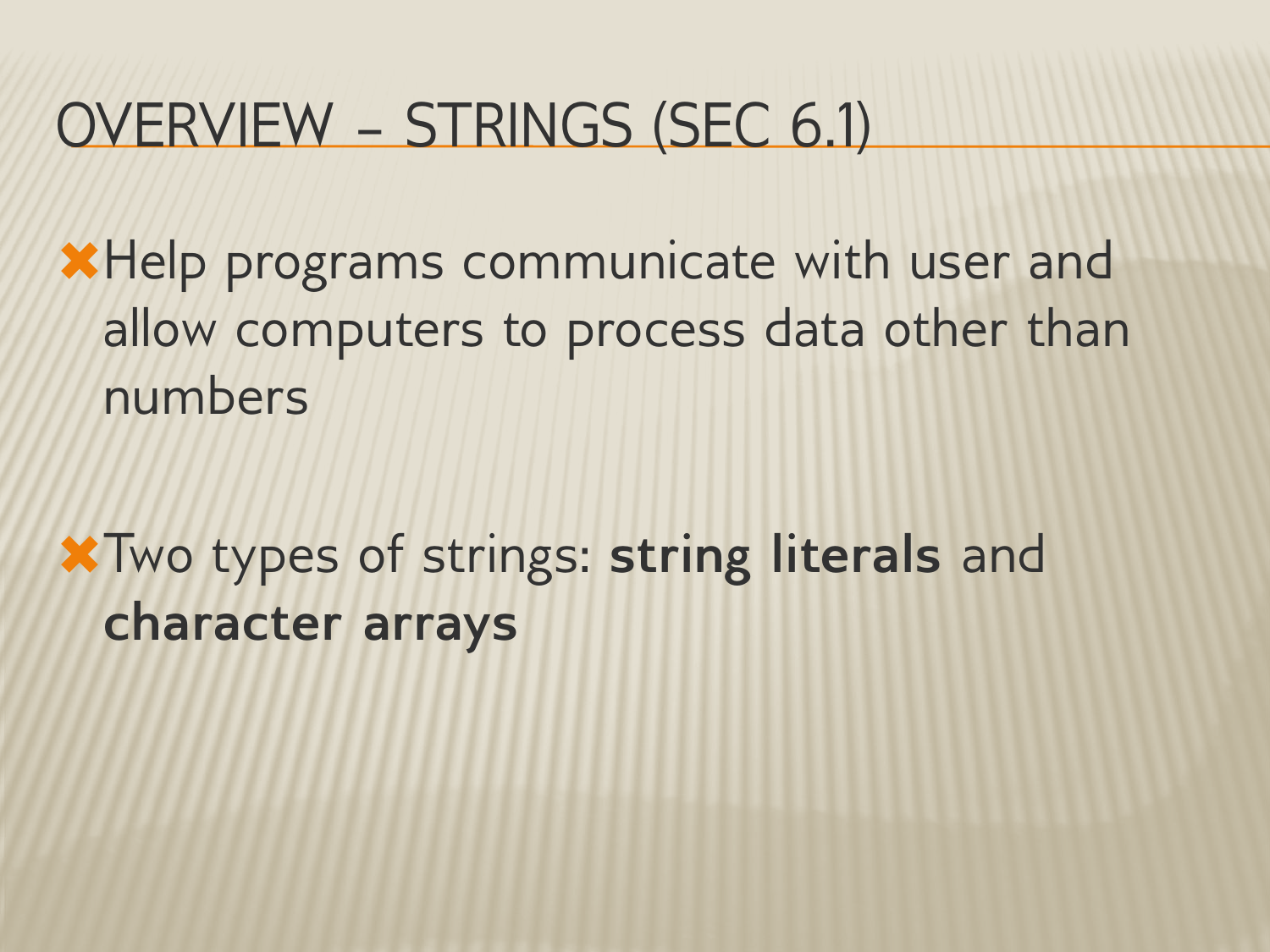

# OVERVIEW – STRINGS (SEC 6.1)
Help programs communicate with user and allow computers to process data other than numbers

Two types of strings: string literals and character arrays